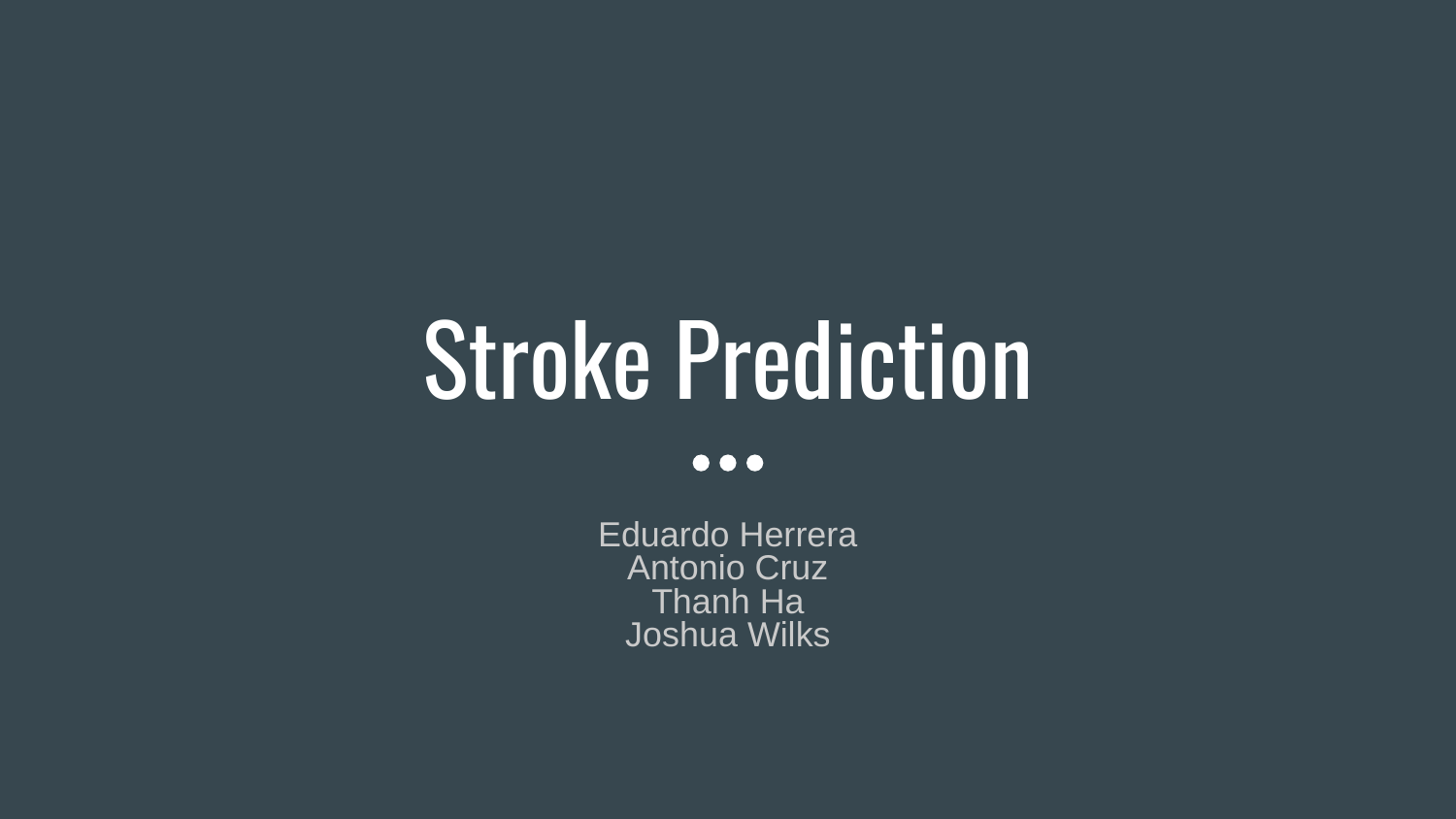

# Stroke Prediction
Eduardo Herrera
Antonio Cruz
Thanh Ha
Joshua Wilks